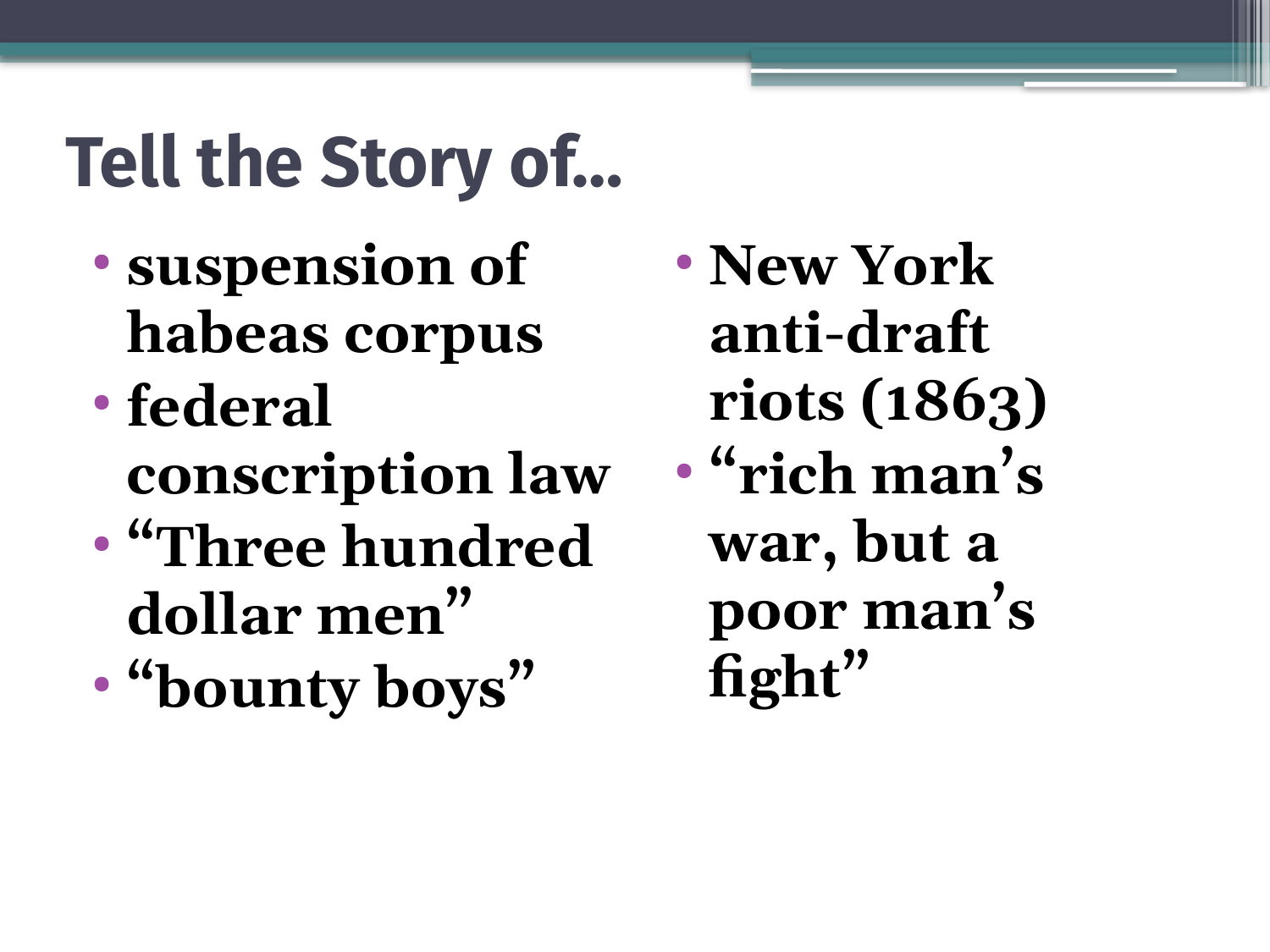

# Tell the Story of…
suspension of habeas corpus
federal conscription law
“Three hundred dollar men”
“bounty boys”

New York anti-draft riots (1863)
“rich man’s war, but a poor man’s fight”